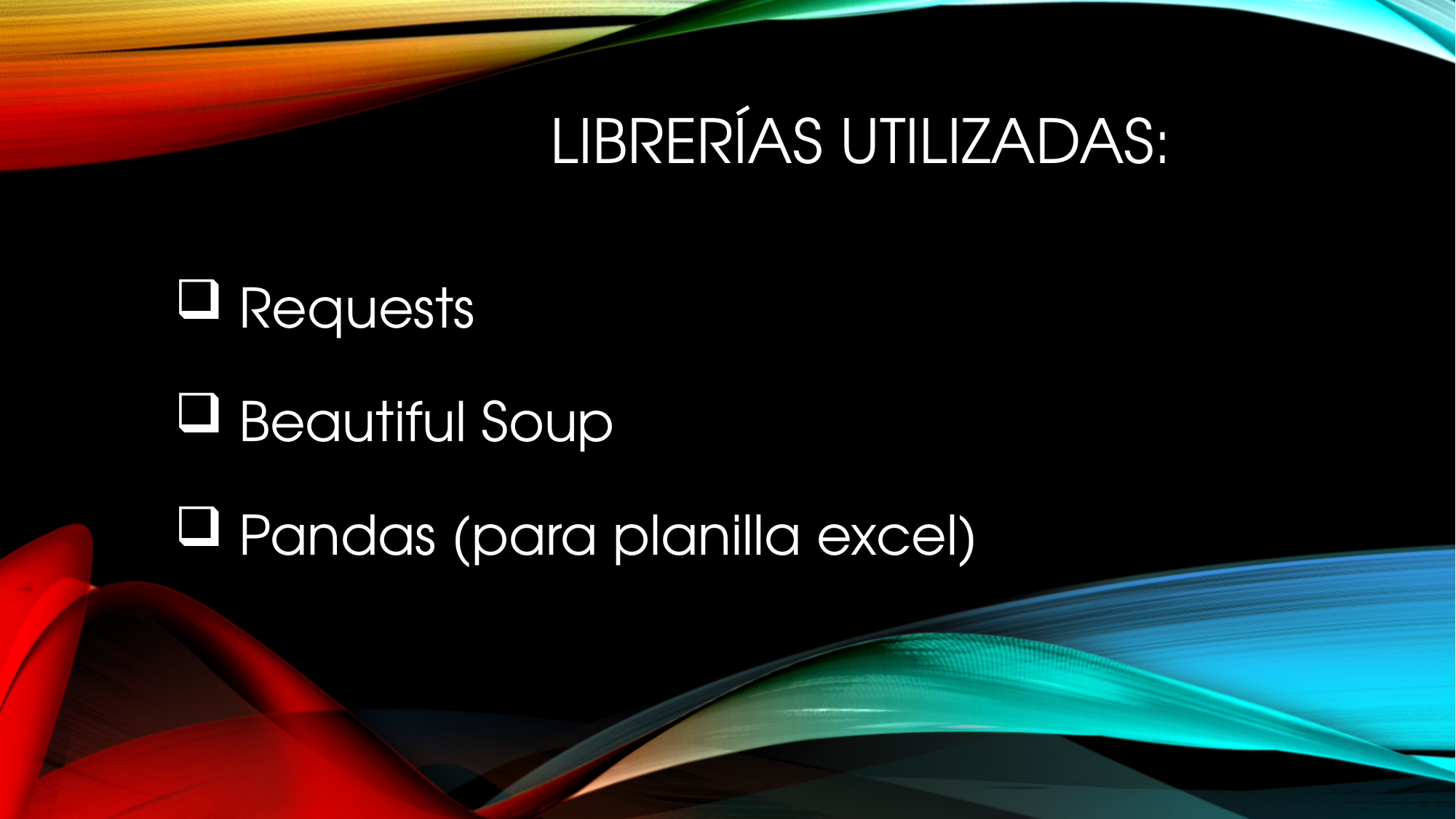

# librerías utilizadas:
 Requests
 Beautiful Soup
 Pandas (para planilla excel)